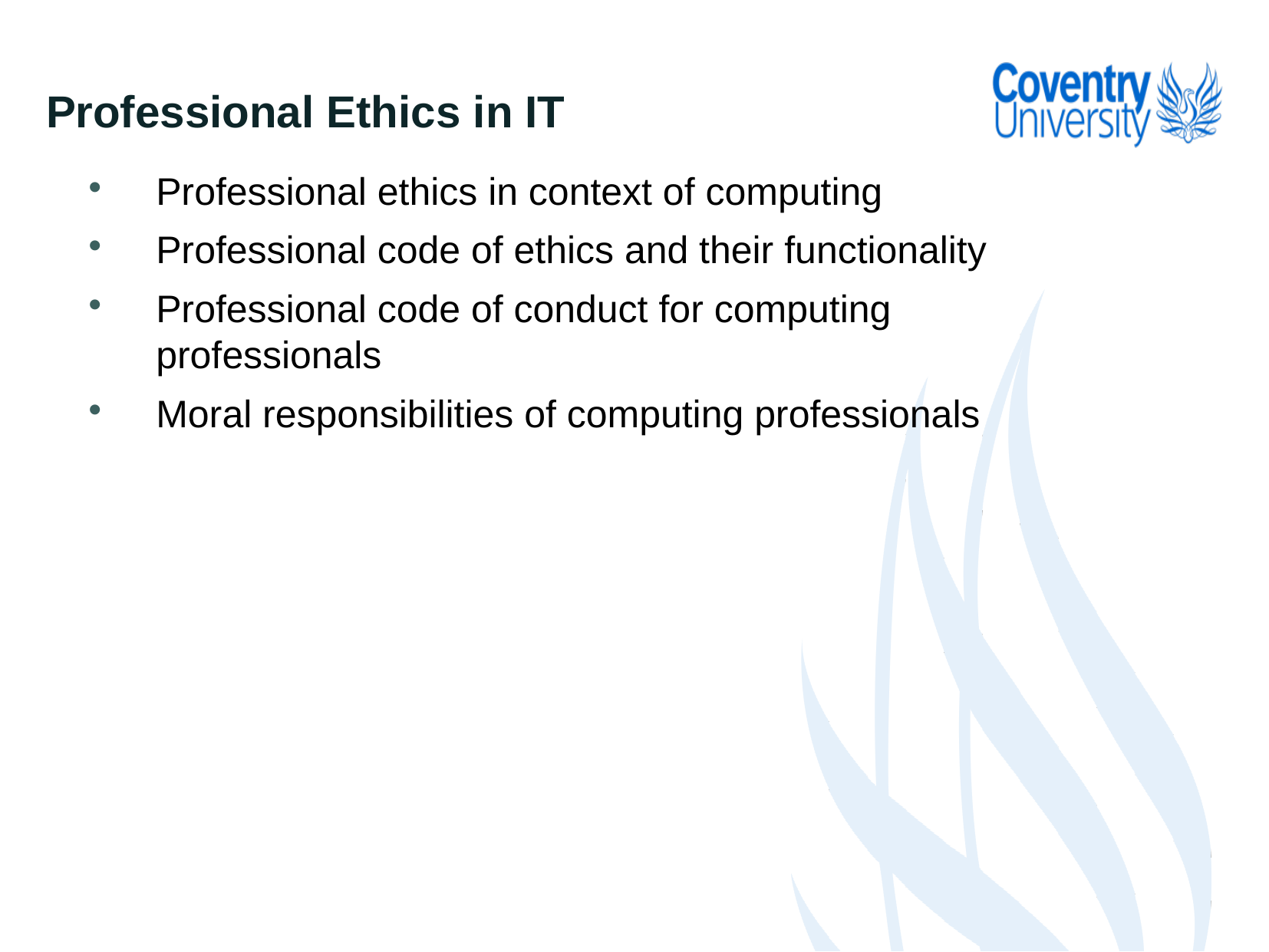

Professional Ethics in IT
Professional ethics in context of computing
Professional code of ethics and their functionality
Professional code of conduct for computing professionals
Moral responsibilities of computing professionals